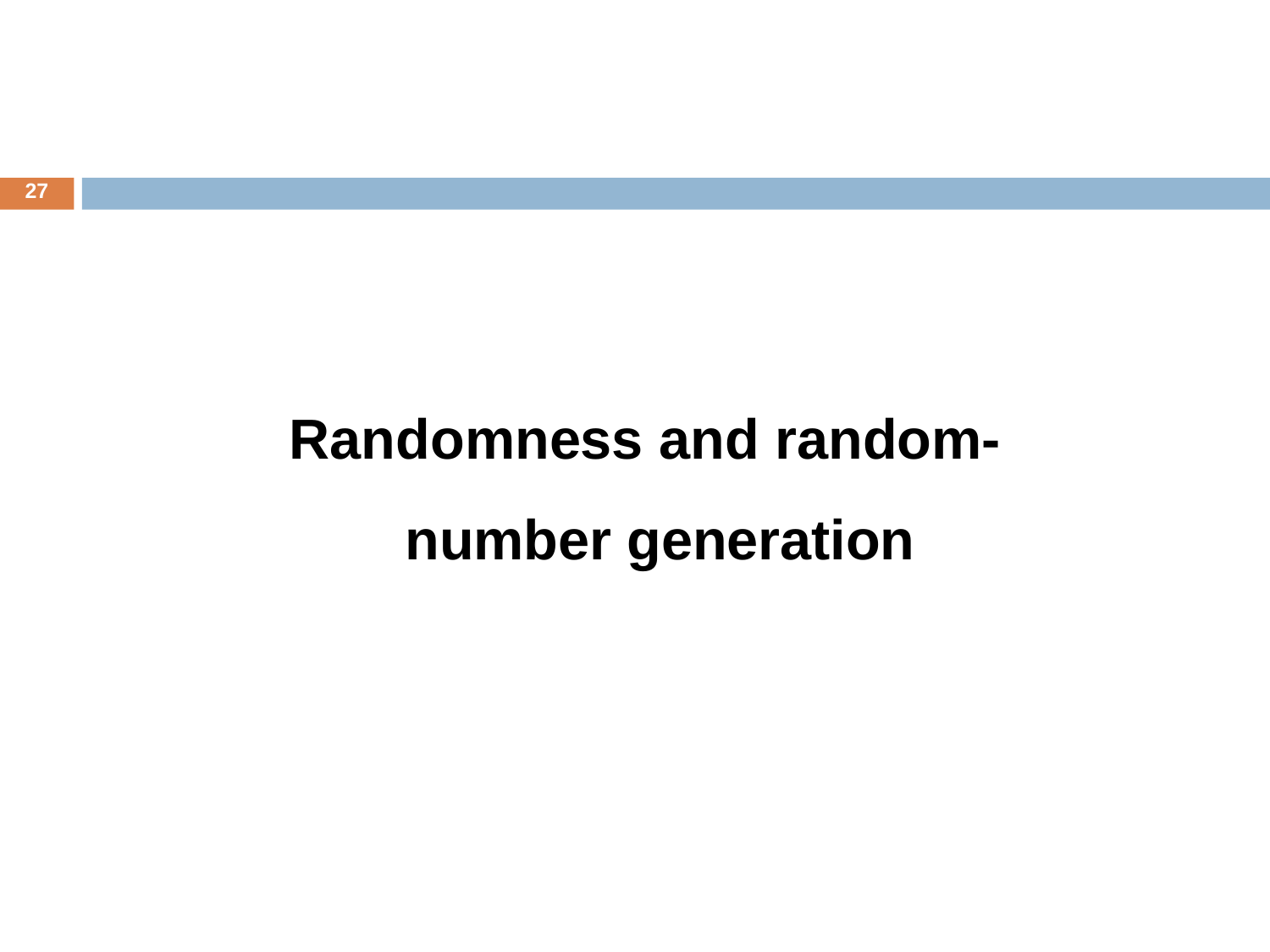

27

# Randomness and random-  number generation